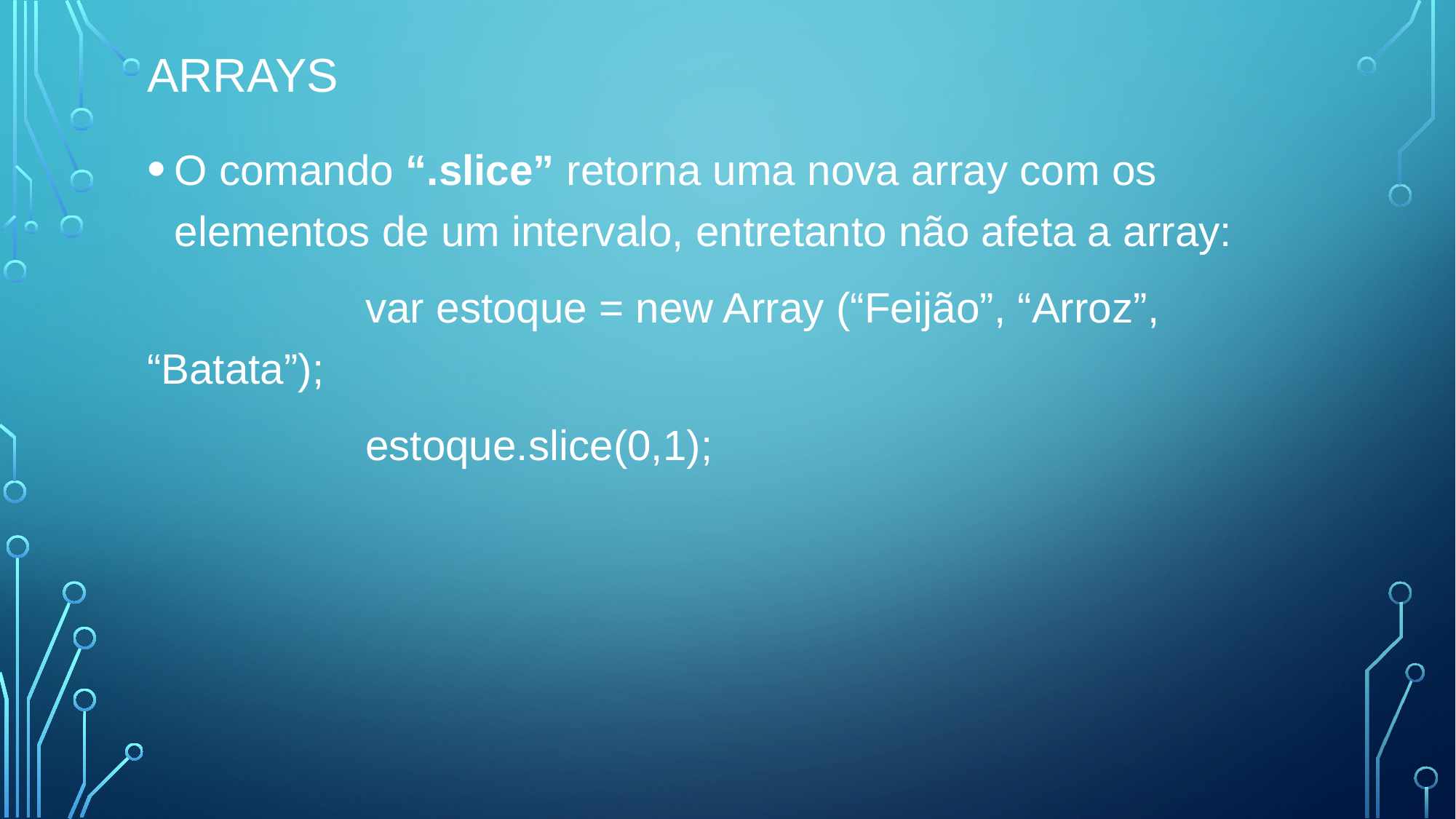

# arrays
O comando “.slice” retorna uma nova array com os elementos de um intervalo, entretanto não afeta a array:
		var estoque = new Array (“Feijão”, “Arroz”, “Batata”);
		estoque.slice(0,1);